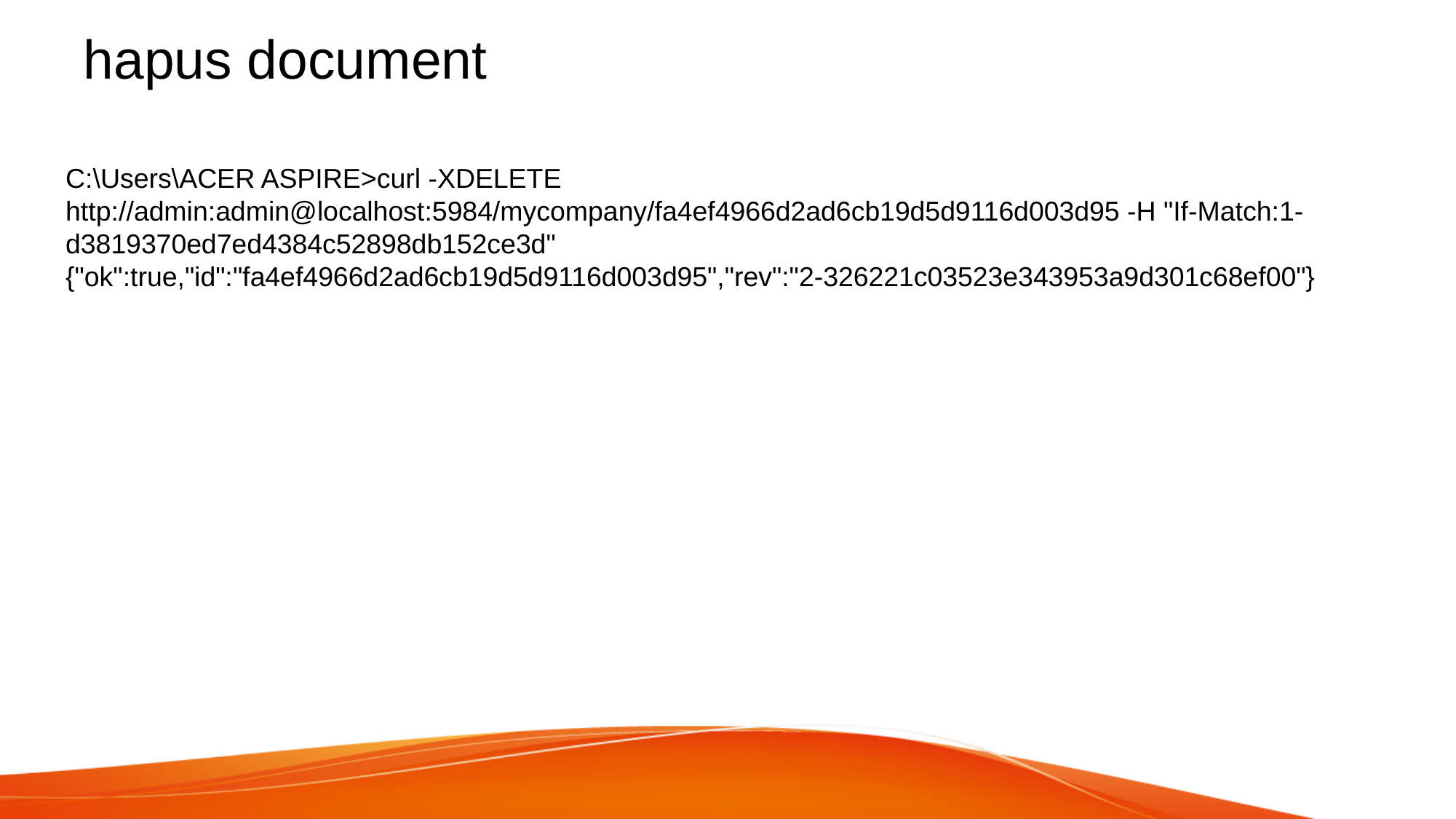

# hapus document

C:\Users\ACER ASPIRE>curl -XDELETE http://admin:admin@localhost:5984/mycompany/fa4ef4966d2ad6cb19d5d9116d003d95 -H "If-Match:1-d3819370ed7ed4384c52898db152ce3d"
{"ok":true,"id":"fa4ef4966d2ad6cb19d5d9116d003d95","rev":"2-326221c03523e343953a9d301c68ef00"}